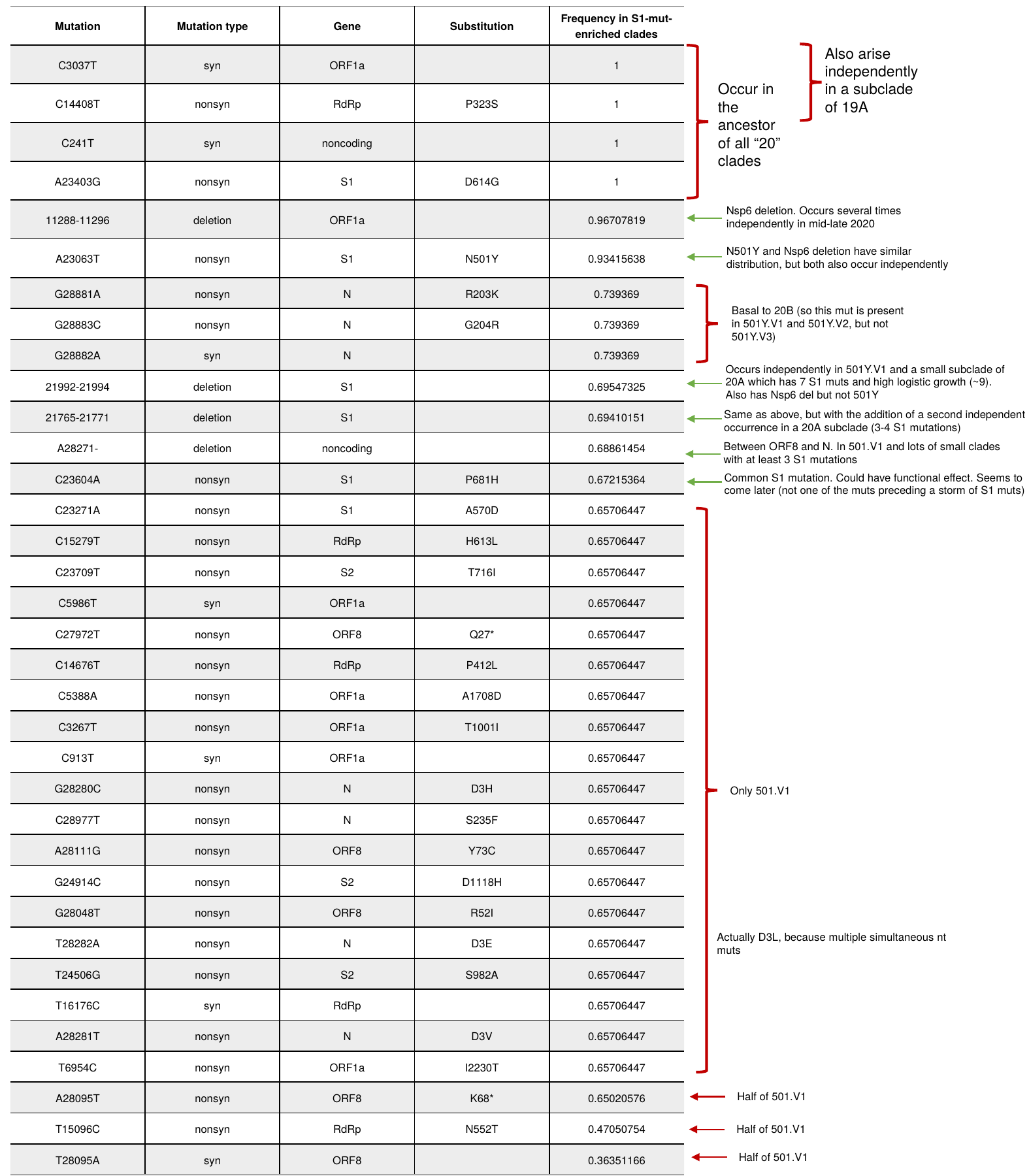

| Mutation | Mutation type | Gene | Substitution | Frequency in S1-mut-enriched clades |
| --- | --- | --- | --- | --- |
| C3037T | syn | ORF1a |  | 1 |
| C14408T | nonsyn | RdRp | P323S | 1 |
| C241T | syn | noncoding |  | 1 |
| A23403G | nonsyn | S1 | D614G | 1 |
| 11288-11296 | deletion | ORF1a |  | 0.96707819 |
| A23063T | nonsyn | S1 | N501Y | 0.93415638 |
| G28881A | nonsyn | N | R203K | 0.739369 |
| G28883C | nonsyn | N | G204R | 0.739369 |
| G28882A | syn | N |  | 0.739369 |
| 21992-21994 | deletion | S1 |  | 0.69547325 |
| 21765-21771 | deletion | S1 |  | 0.69410151 |
| A28271- | deletion | noncoding |  | 0.68861454 |
| C23604A | nonsyn | S1 | P681H | 0.67215364 |
| C23271A | nonsyn | S1 | A570D | 0.65706447 |
| C15279T | nonsyn | RdRp | H613L | 0.65706447 |
| C23709T | nonsyn | S2 | T716I | 0.65706447 |
| C5986T | syn | ORF1a |  | 0.65706447 |
| C27972T | nonsyn | ORF8 | Q27\* | 0.65706447 |
| C14676T | nonsyn | RdRp | P412L | 0.65706447 |
| C5388A | nonsyn | ORF1a | A1708D | 0.65706447 |
| C3267T | nonsyn | ORF1a | T1001I | 0.65706447 |
| C913T | syn | ORF1a |  | 0.65706447 |
| G28280C | nonsyn | N | D3H | 0.65706447 |
| C28977T | nonsyn | N | S235F | 0.65706447 |
| A28111G | nonsyn | ORF8 | Y73C | 0.65706447 |
| G24914C | nonsyn | S2 | D1118H | 0.65706447 |
| G28048T | nonsyn | ORF8 | R52I | 0.65706447 |
| T28282A | nonsyn | N | D3E | 0.65706447 |
| T24506G | nonsyn | S2 | S982A | 0.65706447 |
| T16176C | syn | RdRp |  | 0.65706447 |
| A28281T | nonsyn | N | D3V | 0.65706447 |
| T6954C | nonsyn | ORF1a | I2230T | 0.65706447 |
| A28095T | nonsyn | ORF8 | K68\* | 0.65020576 |
| T15096C | nonsyn | RdRp | N552T | 0.47050754 |
| T28095A | syn | ORF8 |  | 0.36351166 |
Also arise independently in a subclade of 19A

Occur in the ancestor of all “20” clades
Nsp6 deletion. Occurs several times independently in mid-late 2020
N501Y and Nsp6 deletion have similar distribution, but both also occur independently

Basal to 20B (so this mut is present in 501Y.V1 and 501Y.V2, but not 501Y.V3)
Occurs independently in 501Y.V1 and a small subclade of 20A which has 7 S1 muts and high logistic growth (~9). Also has Nsp6 del but not 501Y
Same as above, but with the addition of a second independent occurrence in a 20A subclade (3-4 S1 mutations)
Between ORF8 and N. In 501.V1 and lots of small clades with at least 3 S1 mutations
Common S1 mutation. Could have functional effect. Seems to come later (not one of the muts preceding a storm of S1 muts)

Only 501.V1
Actually D3L, because multiple simultaneous nt muts
Half of 501.V1
Half of 501.V1
Half of 501.V1